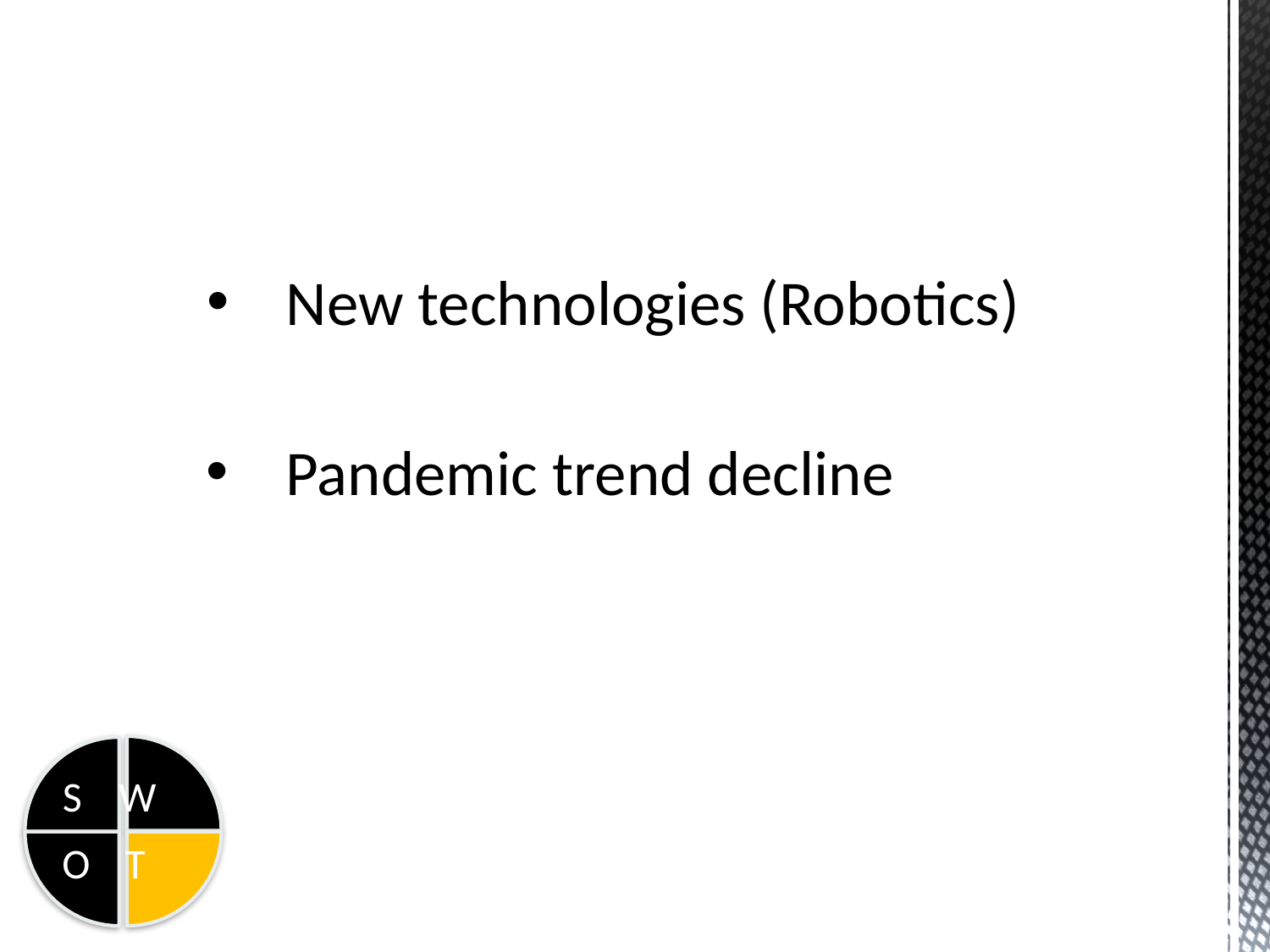

New technologies (Robotics)
Pandemic trend decline

W

S

O
T